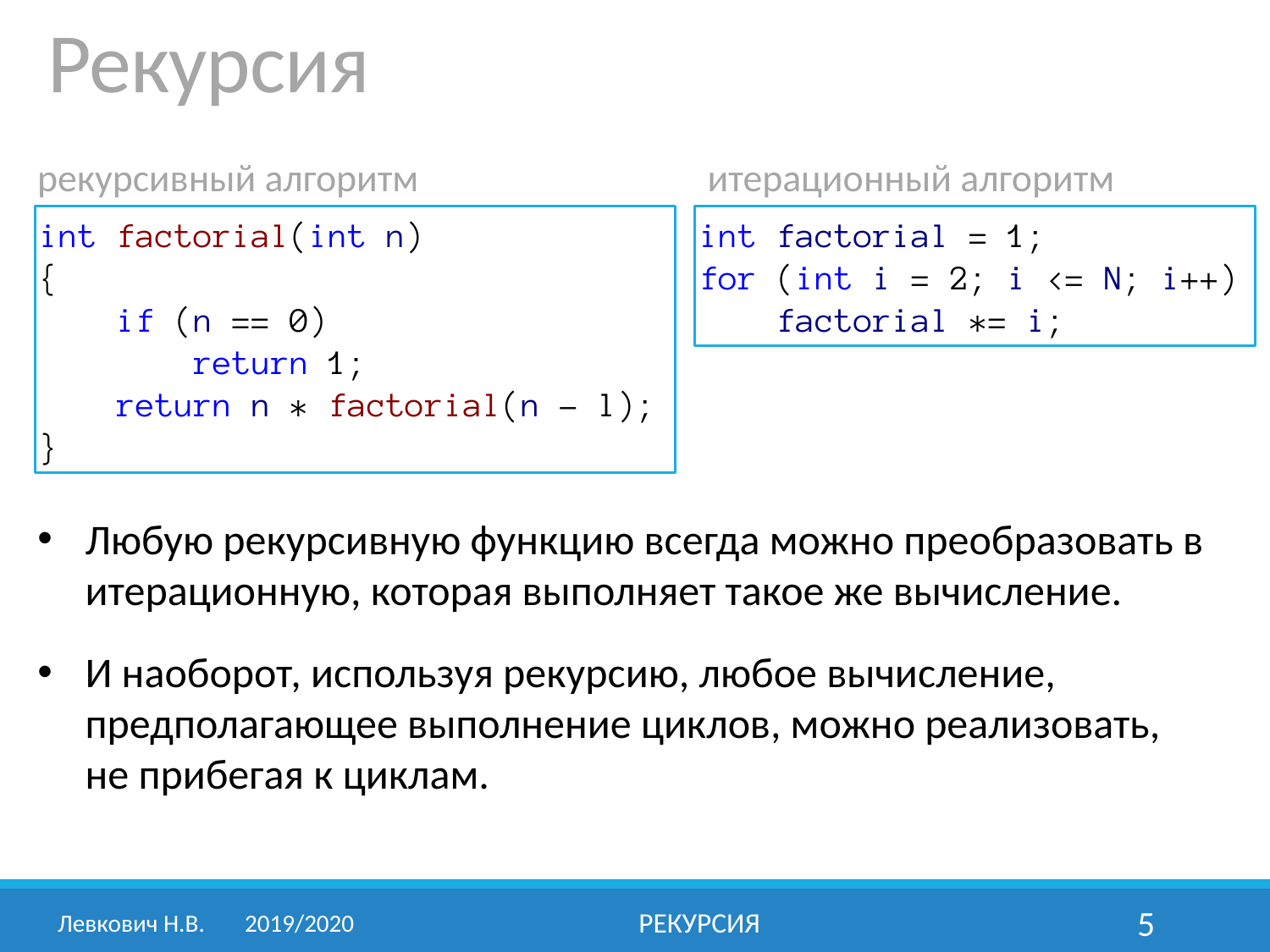

# Рекурсия
рекурсивный алгоритм
итерационный алгоритм
int factorial(int n)
{
    if (n == 0)
        return 1;
    return n * factorial(n - l);
}
int factorial = 1;
for (int i = 2; i <= N; i++)
    factorial *= i;
Любую рекурсивную функцию всегда можно преобразовать в итерационную, которая выполняет такое же вычисление.
И наоборот, используя рекурсию, любое вычисление, предполагающее выполнение циклов, можно реализовать, не прибегая к циклам.
Левкович Н.В.	2019/2020
РЕКУРСИЯ
5